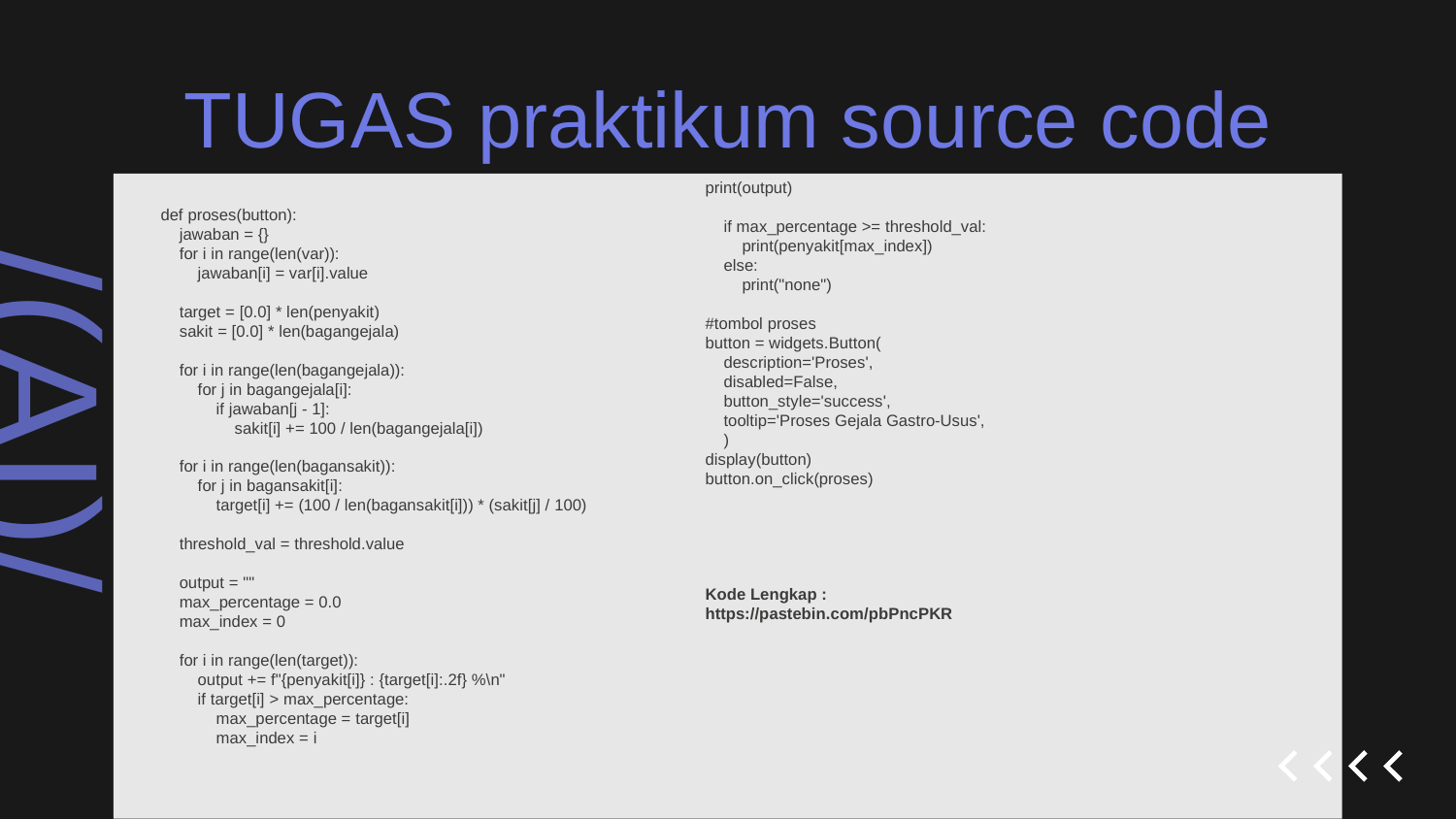

# TUGAS praktikum source code

def proses(button):
    jawaban = {}
    for i in range(len(var)):
        jawaban[i] = var[i].value

    target = [0.0] * len(penyakit)
    sakit = [0.0] * len(bagangejala)

    for i in range(len(bagangejala)):
        for j in bagangejala[i]:
            if jawaban[j - 1]:
                sakit[i] += 100 / len(bagangejala[i])

    for i in range(len(bagansakit)):
        for j in bagansakit[i]:
            target[i] += (100 / len(bagansakit[i])) * (sakit[j] / 100)

    threshold_val = threshold.value

    output = ""
    max_percentage = 0.0
    max_index = 0

    for i in range(len(target)):
        output += f"{penyakit[i]} : {target[i]:.2f} %\n"
        if target[i] > max_percentage:
            max_percentage = target[i]
            max_index = i

print(output)

    if max_percentage >= threshold_val:
        print(penyakit[max_index])
    else:
        print("none")

#tombol proses
button = widgets.Button(
    description='Proses',
    disabled=False,
    button_style='success',
    tooltip='Proses Gejala Gastro-Usus',
    )
display(button)
button.on_click(proses)

Kode Lengkap :
https://pastebin.com/pbPncPKR